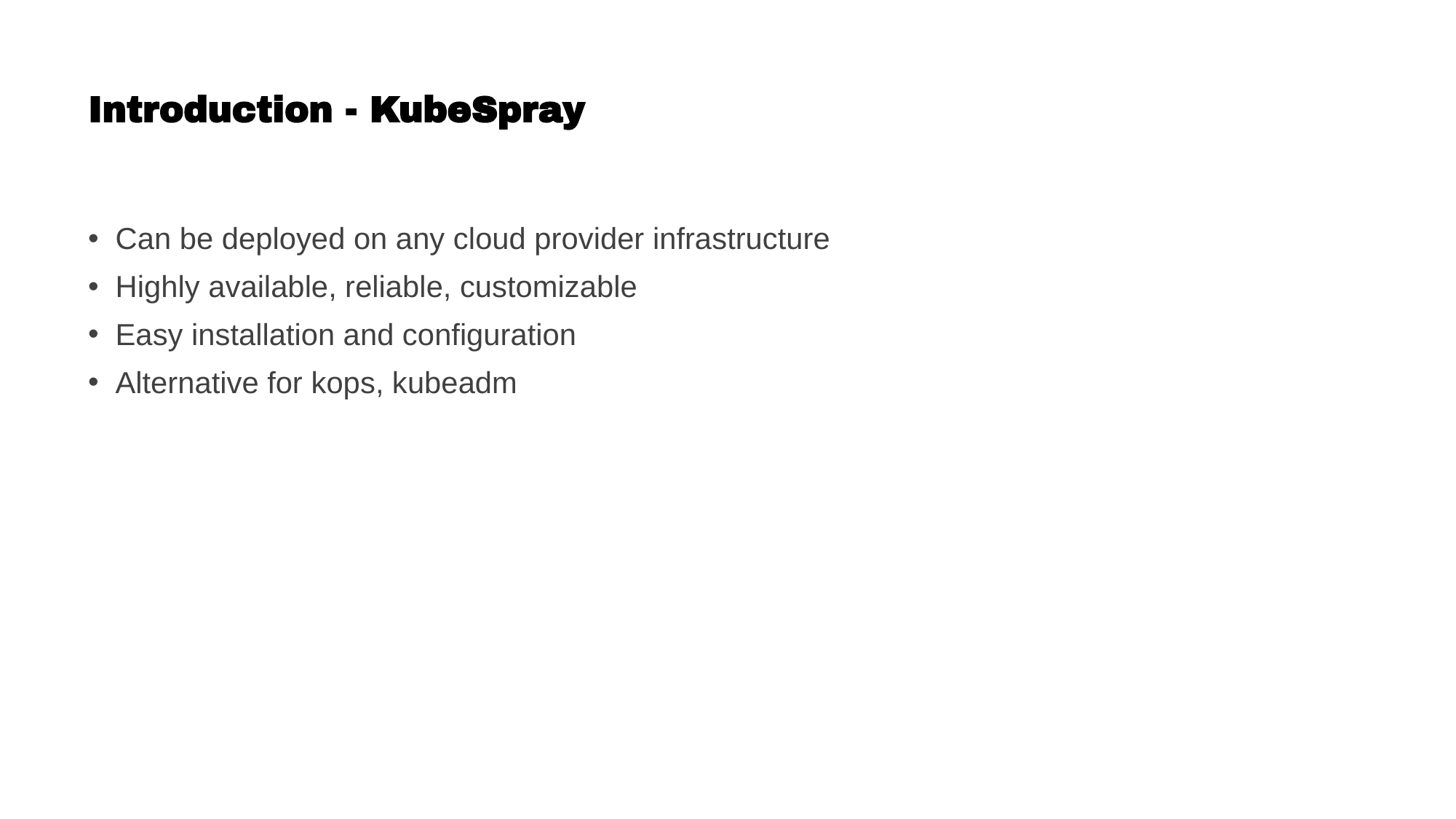

# Introduction - KubeSpray
Can be deployed on any cloud provider infrastructure
Highly available, reliable, customizable
Easy installation and configuration
Alternative for kops, kubeadm